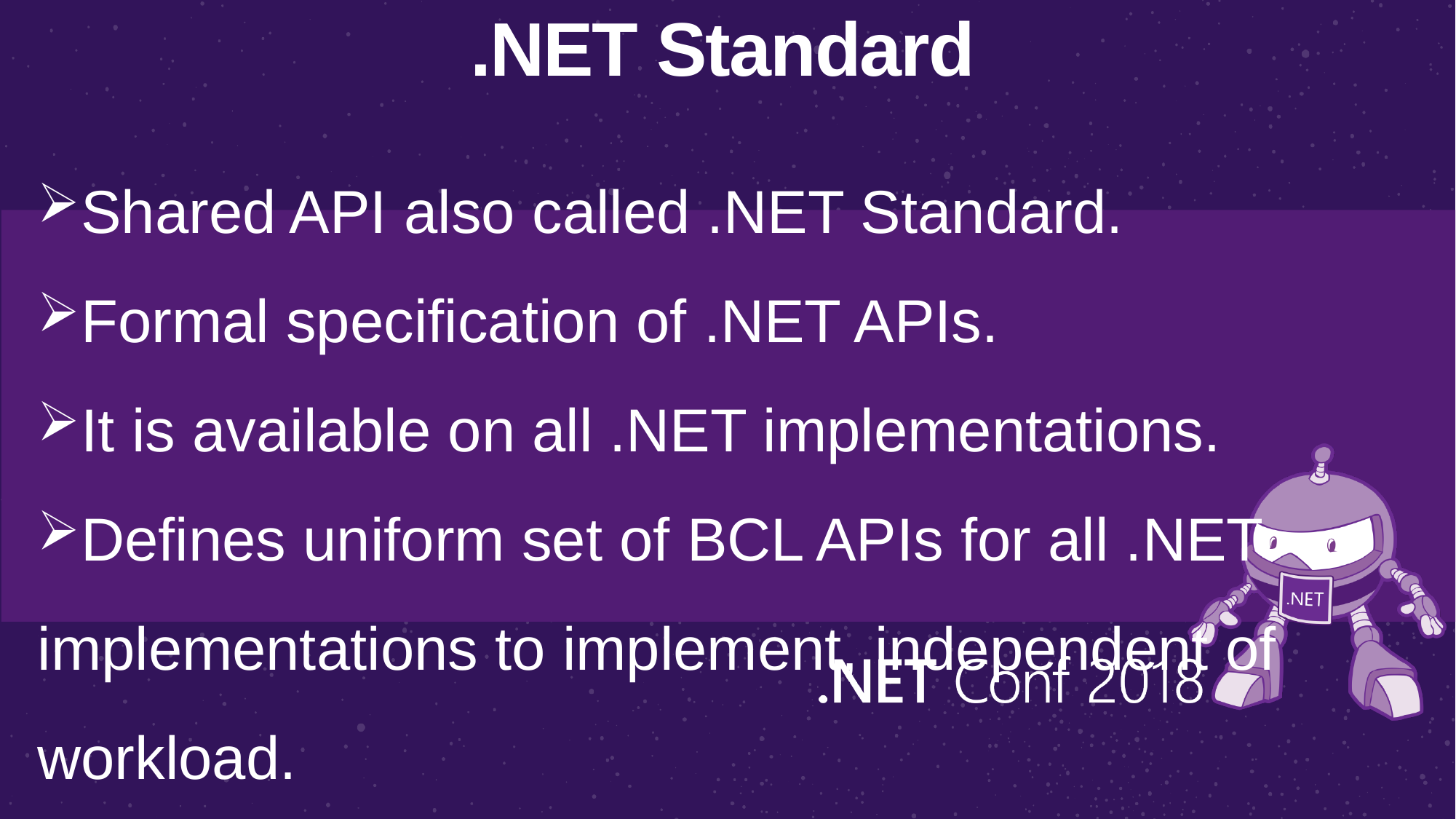

# .NET Standard
Shared API also called .NET Standard.
Formal specification of .NET APIs.
It is available on all .NET implementations.
Defines uniform set of BCL APIs for all .NET implementations to implement, independent of workload.